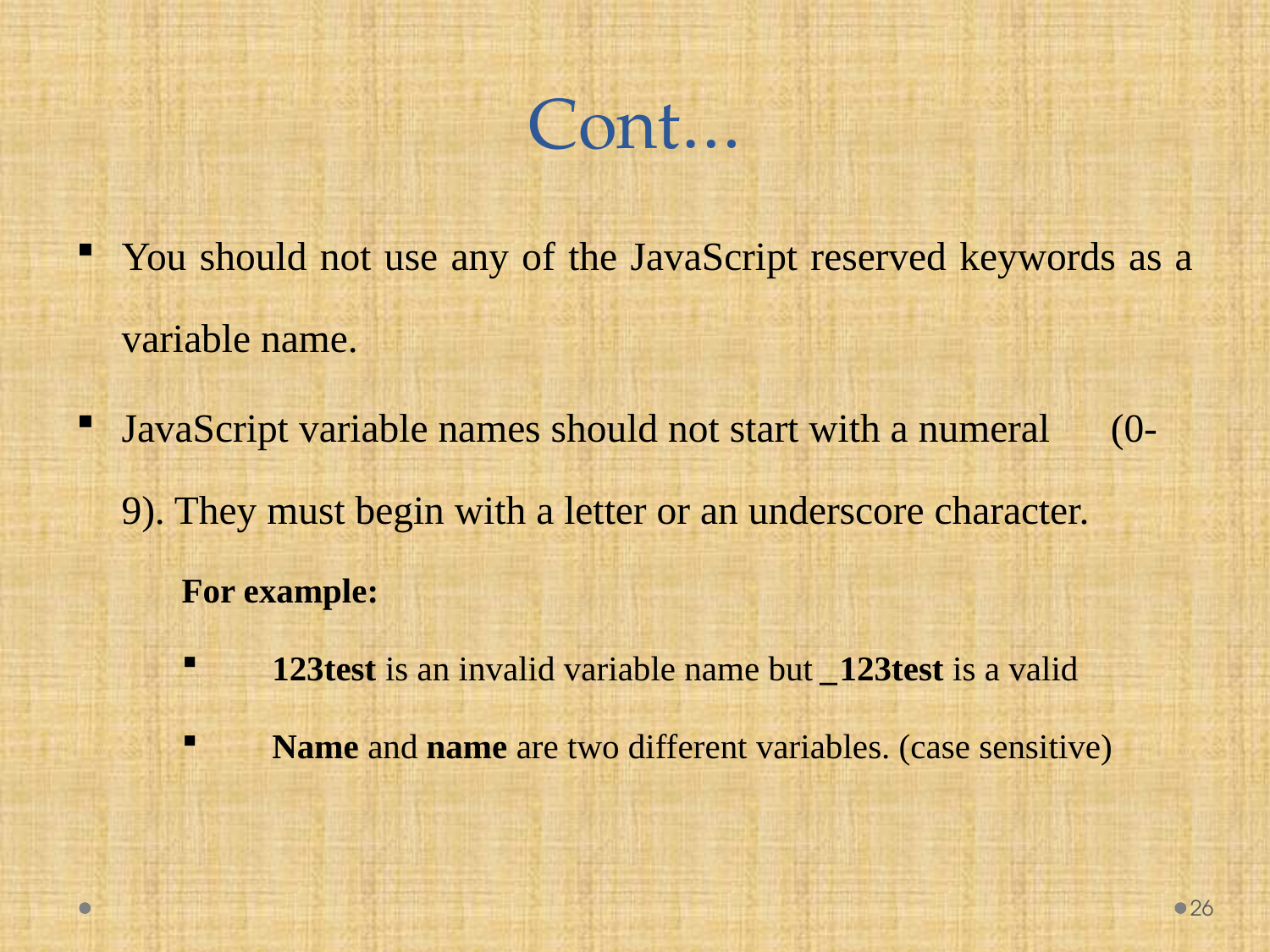

# Cont…
You should not use any of the JavaScript reserved keywords as a variable name.
JavaScript variable names should not start with a numeral      (0-9). They must begin with a letter or an underscore character.
For example:
123test is an invalid variable name but _123test is a valid
Name and name are two different variables. (case sensitive)
26